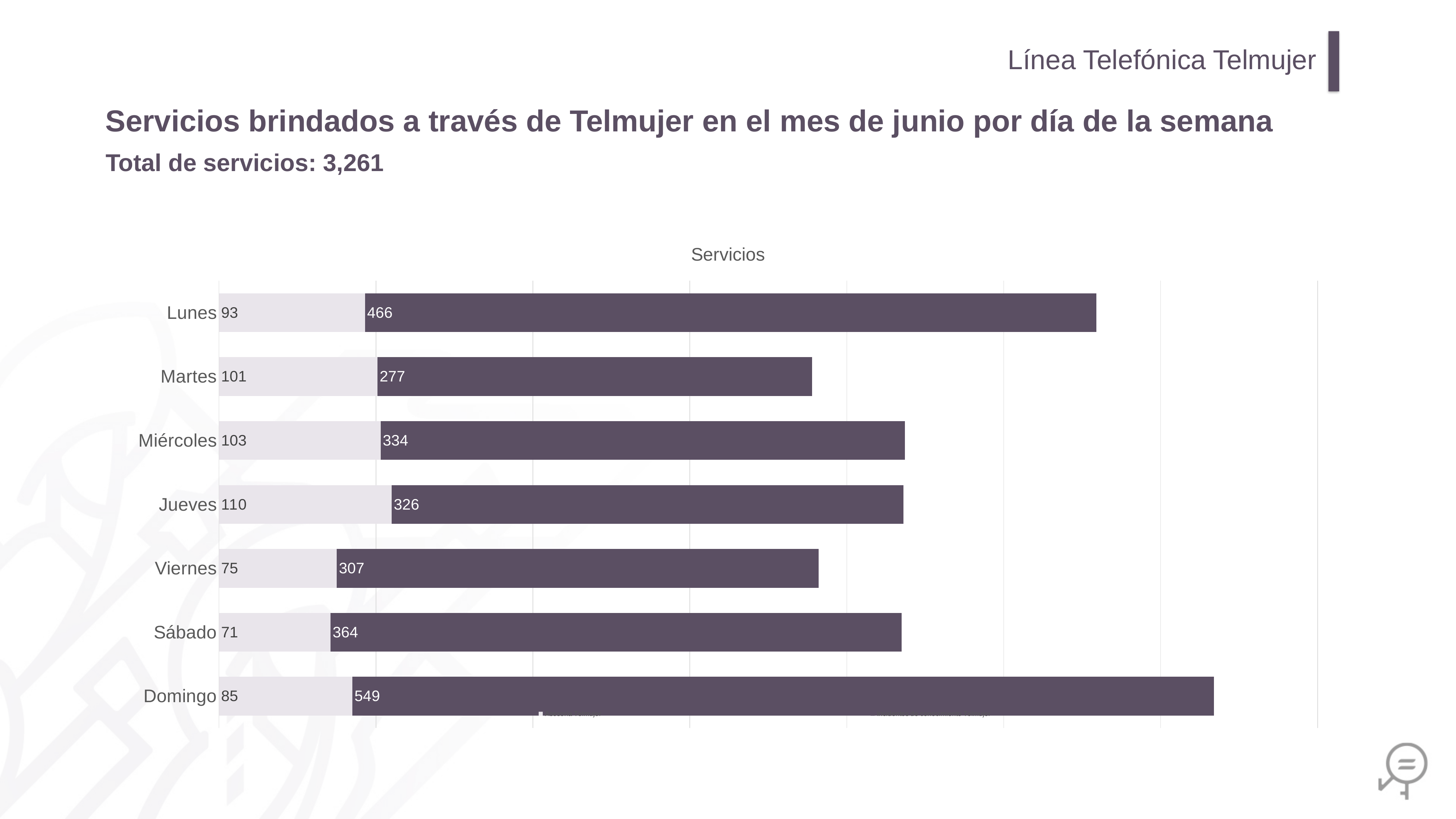

Línea Telefónica Telmujer
Servicios brindados a través de Telmujer en el mes de junio por día de la semana
Total de servicios: 3,261

### Chart: Servicios

| Category | Asesoría Telmujer | Incidentes de conocimiento Telmujer |
|---|---|---|
| Domingo | 85.0 | 549.0 |
| Sábado | 71.0 | 364.0 |
| Viernes | 75.0 | 307.0 |
| Jueves | 110.0 | 326.0 |
| Miércoles | 103.0 | 334.0 |
| Martes | 101.0 | 277.0 |
| Lunes | 93.0 | 466.0 |